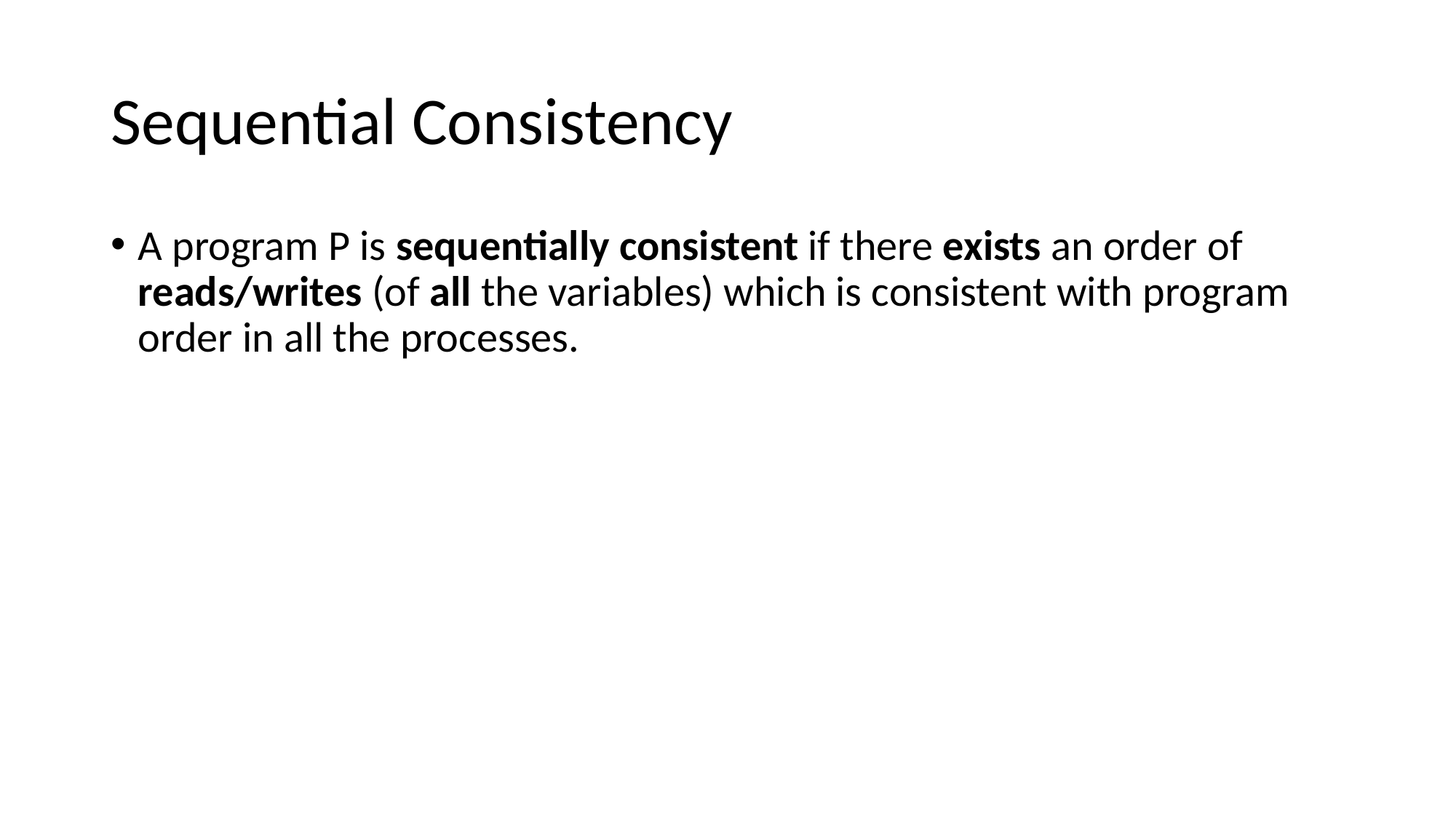

# Sequential Consistency
A program P is sequentially consistent if there exists an order of reads/writes (of all the variables) which is consistent with program order in all the processes.